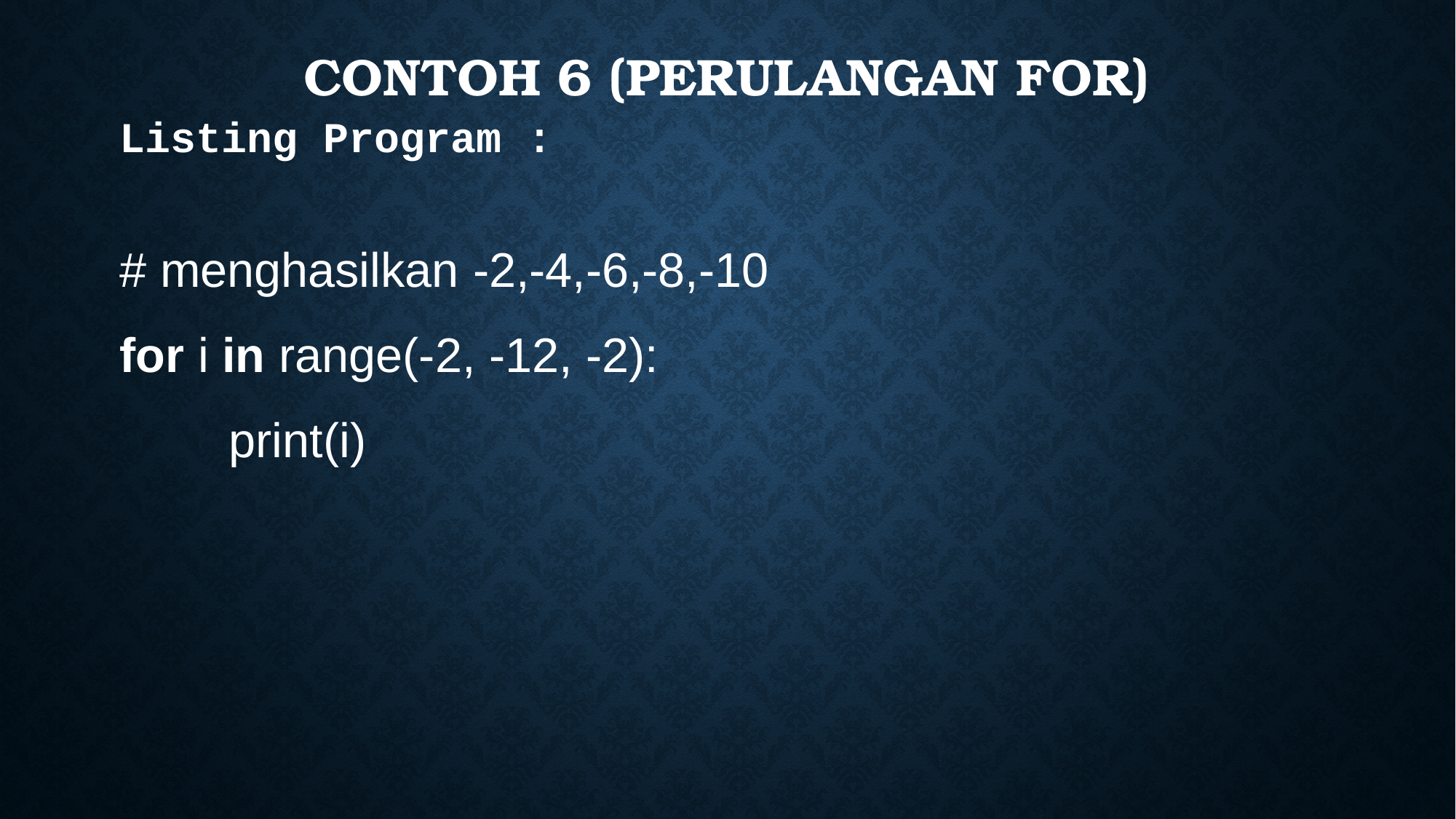

# CONTOH 6 (PERULANGAN FOR)
Listing Program :

# menghasilkan -2,-4,-6,-8,-10
for i in range(-2, -12, -2):
	print(i)